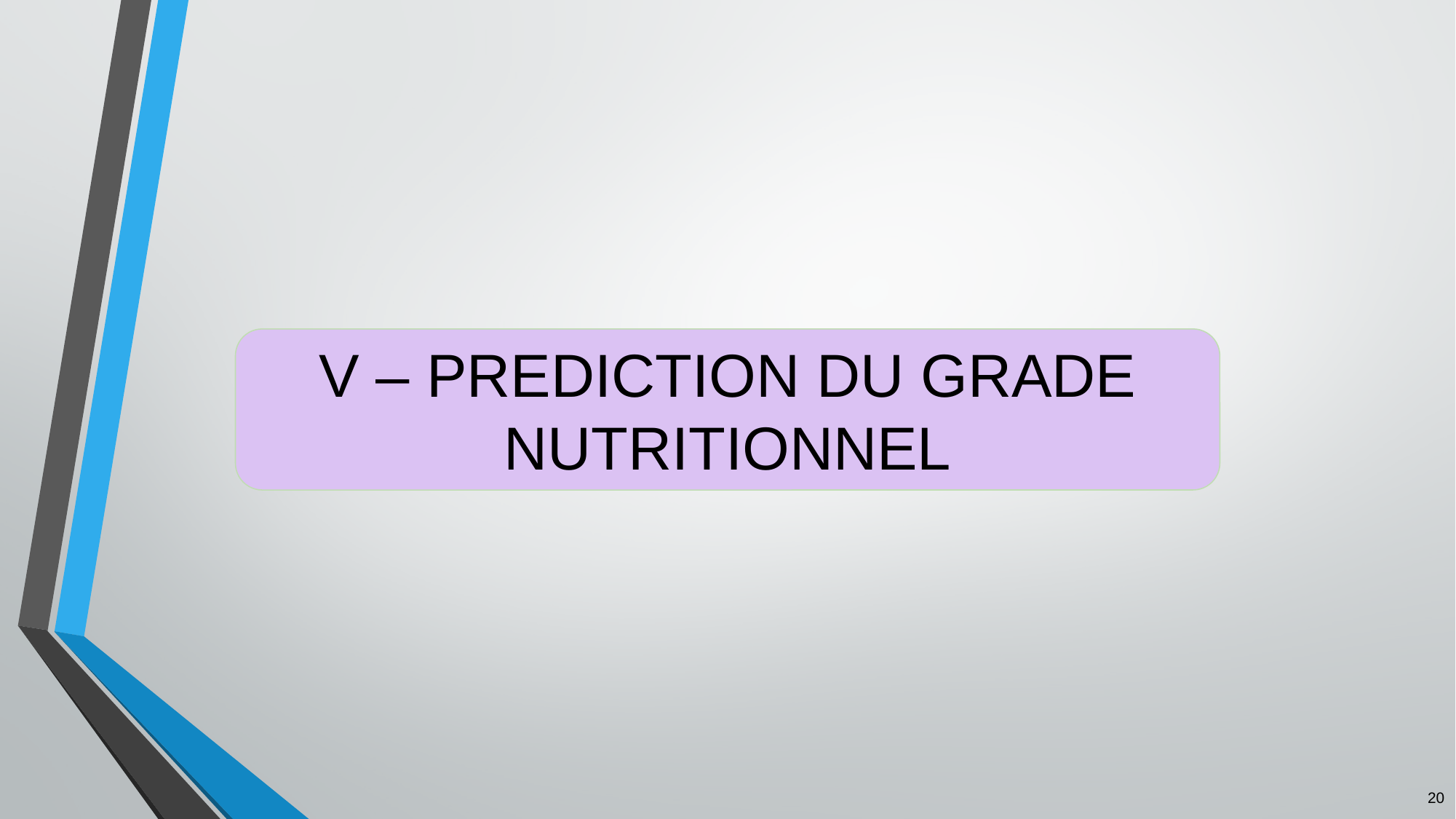

V – PREDICTION DU GRADE NUTRITIONNEL
20